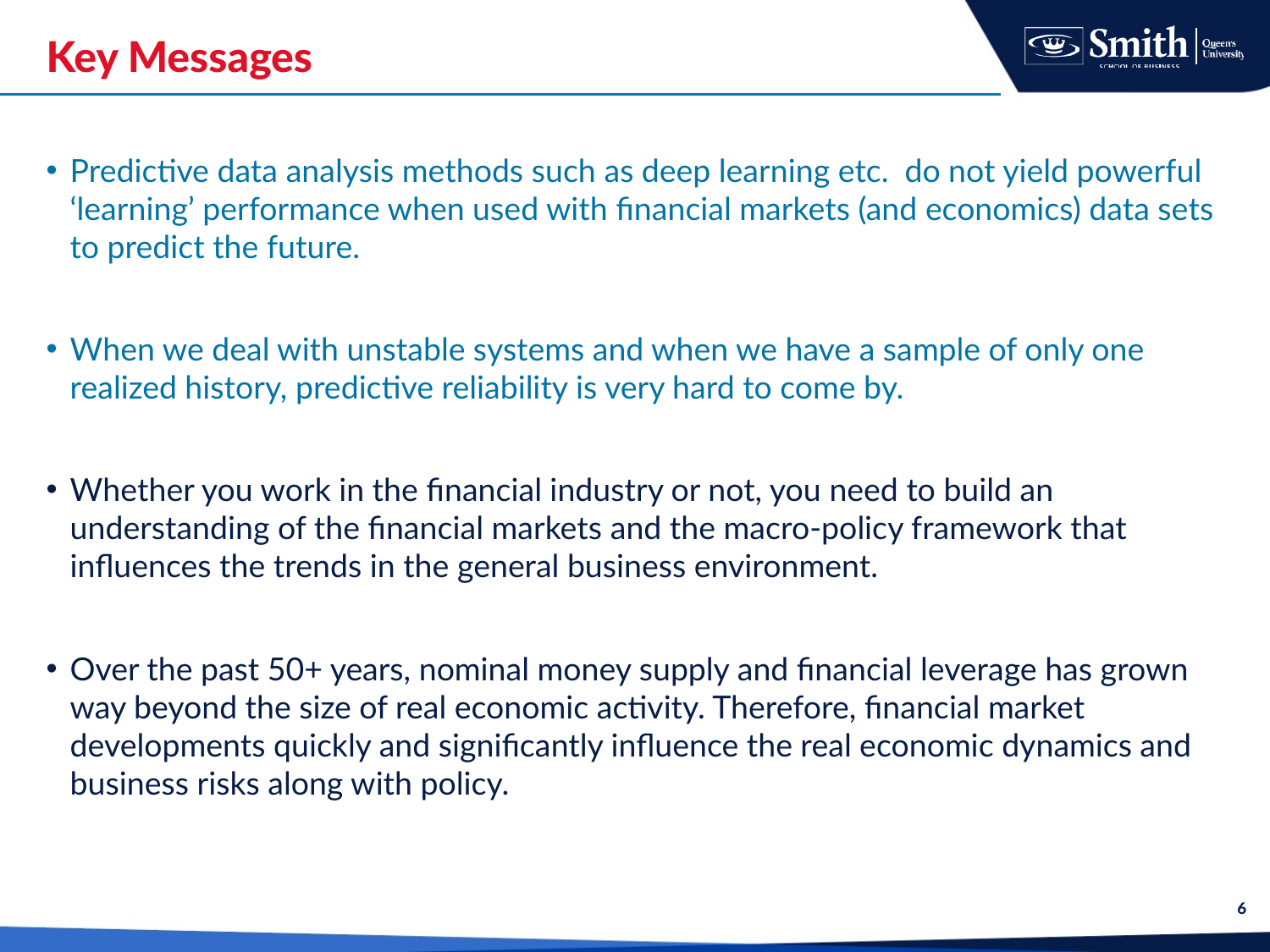

# Key Messages
Predictive data analysis methods such as deep learning etc.  do not yield powerful ‘learning’ performance when used with financial markets (and economics) data sets to predict the future.

When we deal with unstable systems and when we have a sample of only one realized history, predictive reliability is very hard to come by.

Whether you work in the financial industry or not, you need to build an understanding of the financial markets and the macro-policy framework that influences the trends in the general business environment.

Over the past 50+ years, nominal money supply and financial leverage has grown way beyond the size of real economic activity. Therefore, financial market developments quickly and significantly influence the real economic dynamics and business risks along with policy.